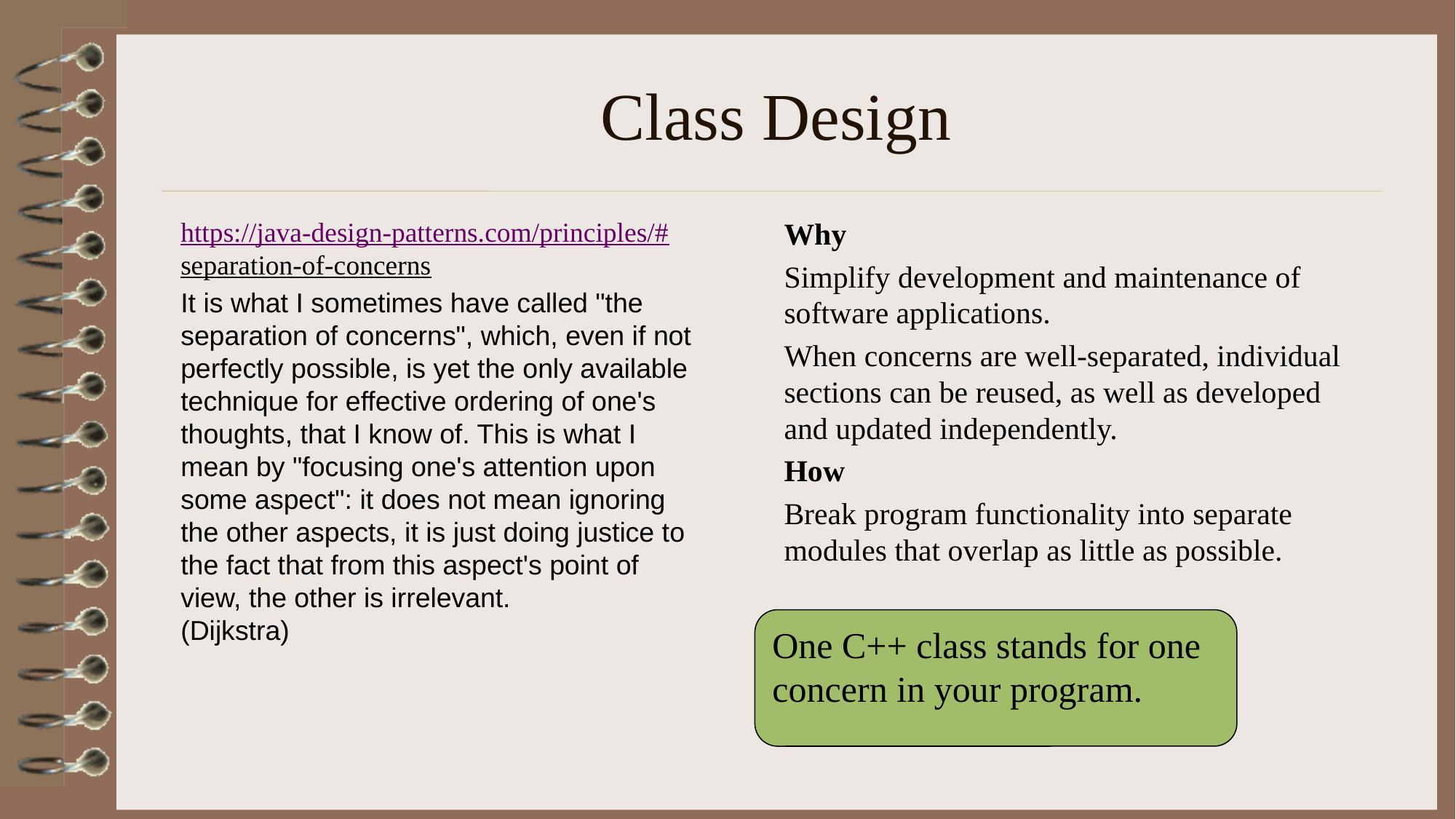

# Class Design
https://java-design-patterns.com/principles/#separation-of-concerns
It is what I sometimes have called "the separation of concerns", which, even if not perfectly possible, is yet the only available technique for effective ordering of one's thoughts, that I know of. This is what I mean by "focusing one's attention upon some aspect": it does not mean ignoring the other aspects, it is just doing justice to the fact that from this aspect's point of view, the other is irrelevant.
(Dijkstra)

Why
Simplify development and maintenance of software applications.
When concerns are well-separated, individual sections can be reused, as well as developed and updated independently.
How
Break program functionality into separate modules that overlap as little as possible.
One C++ class stands for one concern in your program.